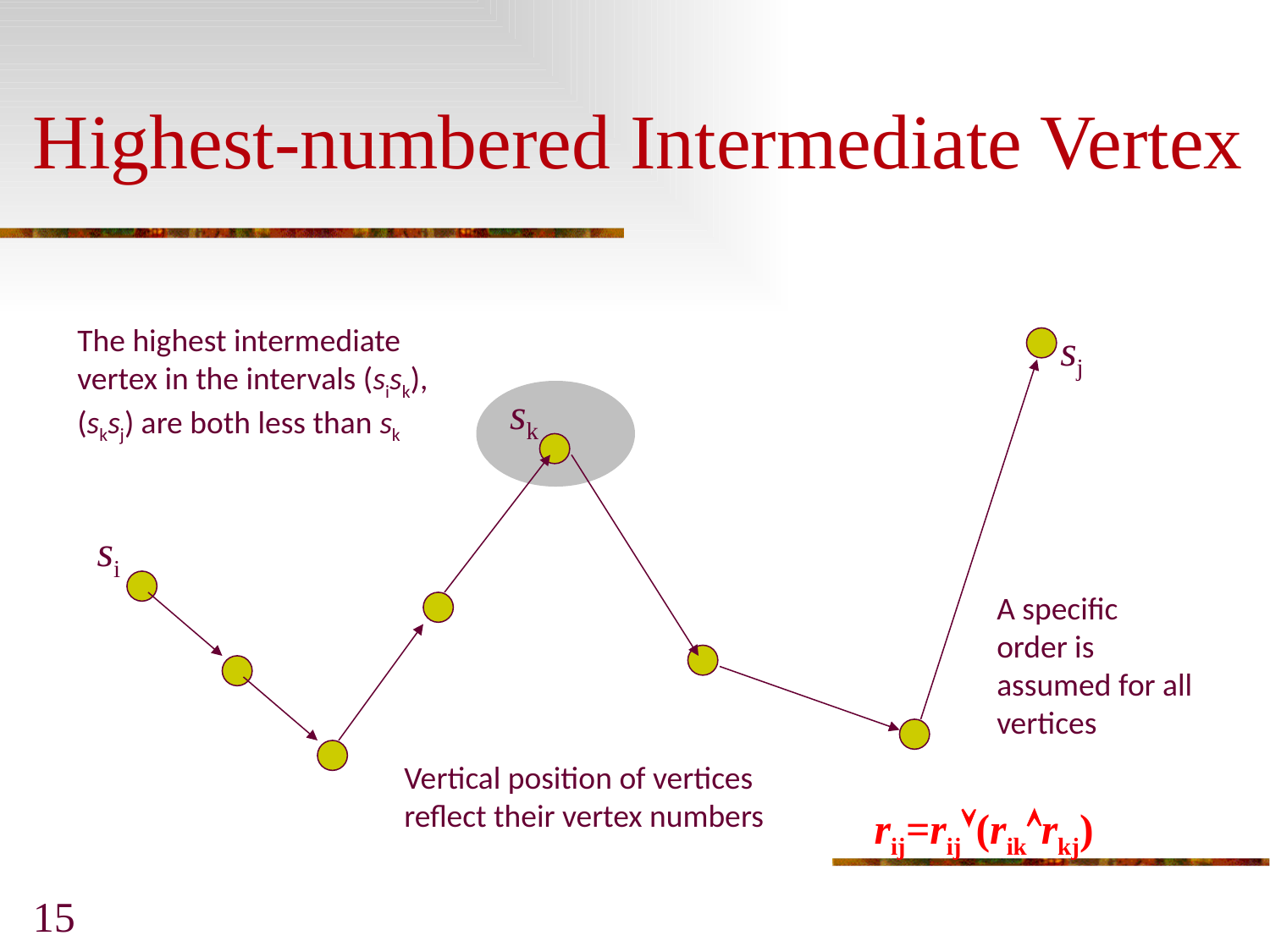

# Highest-numbered Intermediate Vertex
The highest intermediate vertex in the intervals (sisk), (sksj) are both less than sk
sj

sk

si

A specific order is assumed for all vertices

Vertical position of vertices reflect their vertex numbers
rij=rij∨(rik∧rkj)
15